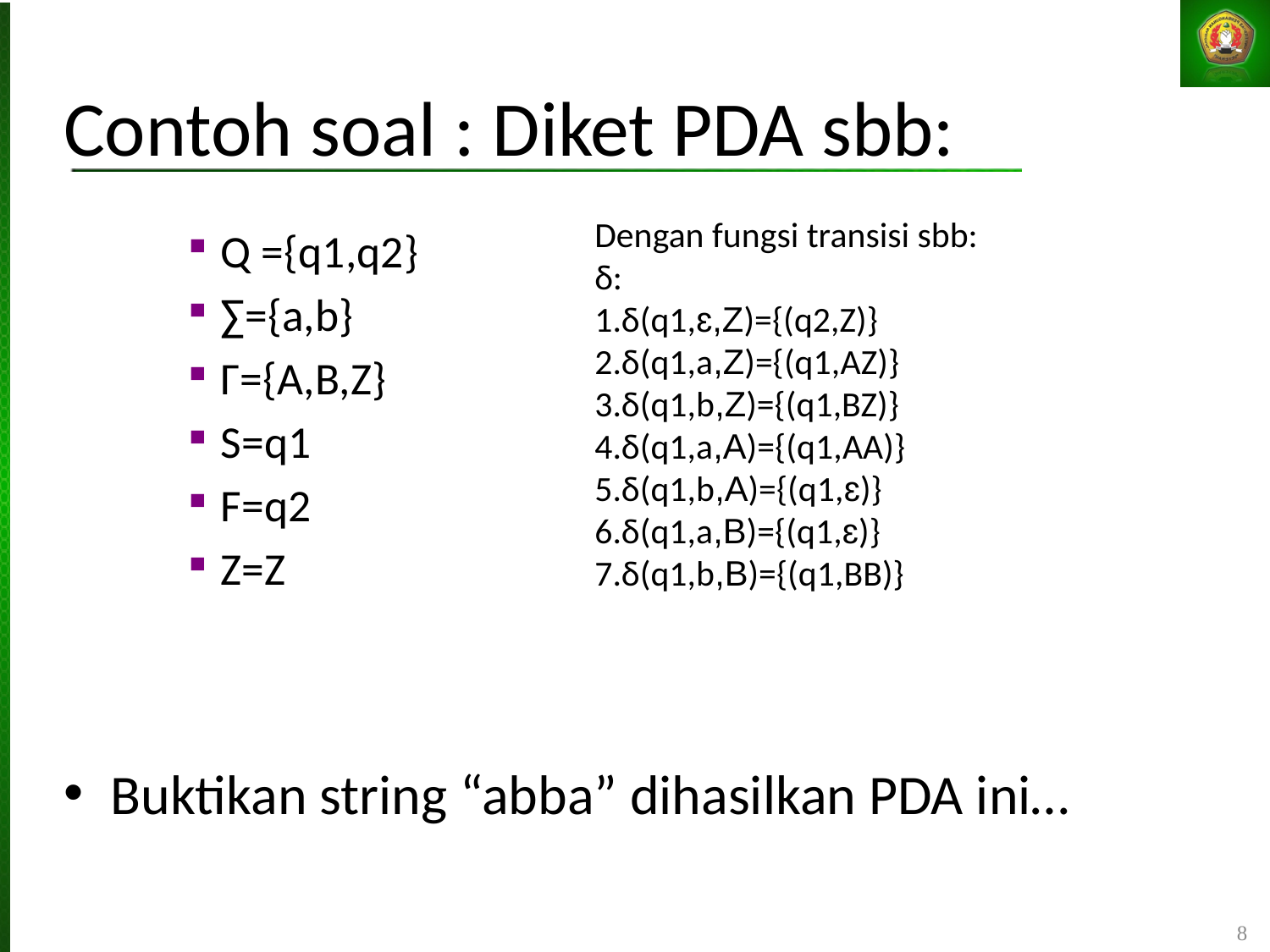

Contoh soal : Diket PDA sbb:
Dengan fungsi transisi sbb:
δ:
1.δ(q1,ɛ,Z)={(q2,Z)}
2.δ(q1,a,Z)={(q1,AZ)}
3.δ(q1,b,Z)={(q1,BZ)}
4.δ(q1,a,A)={(q1,AA)}
5.δ(q1,b,A)={(q1,ɛ)}
6.δ(q1,a,B)={(q1,ɛ)}
7.δ(q1,b,B)={(q1,BB)}

Q ={q1,q2}
∑={a,b}
Г={A,B,Z}
S=q1
F=q2
Z=Z

Buktikan string “abba” dihasilkan PDA ini…

8